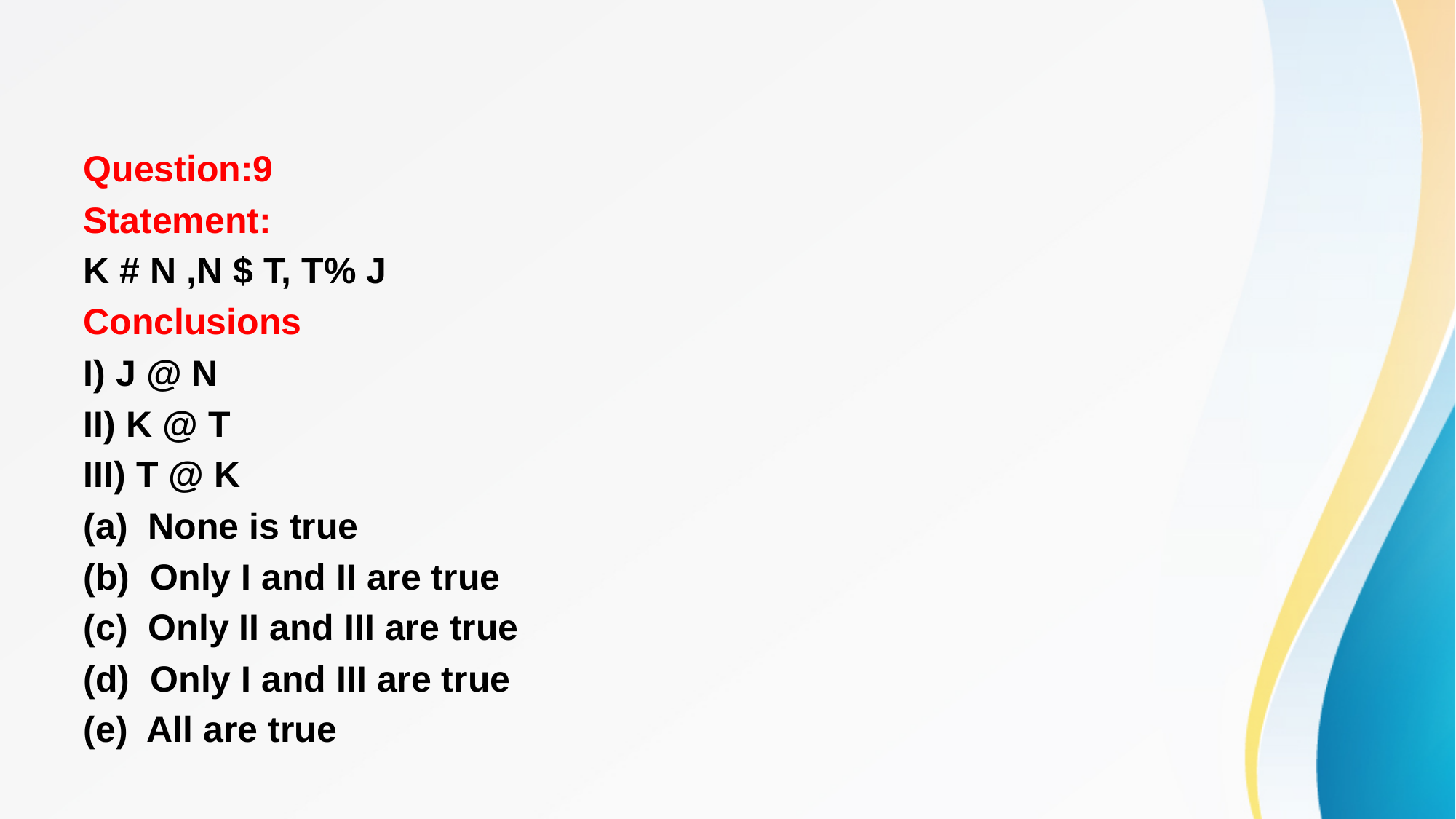

#
Question:9
Statement:
K # N ,N $ T, T% J
Conclusions
I) J @ N
II) K @ T
III) T @ K
(a)  None is true
(b)  Only I and II are true
(c)  Only II and III are true
(d)  Only I and III are true
(e)  All are true